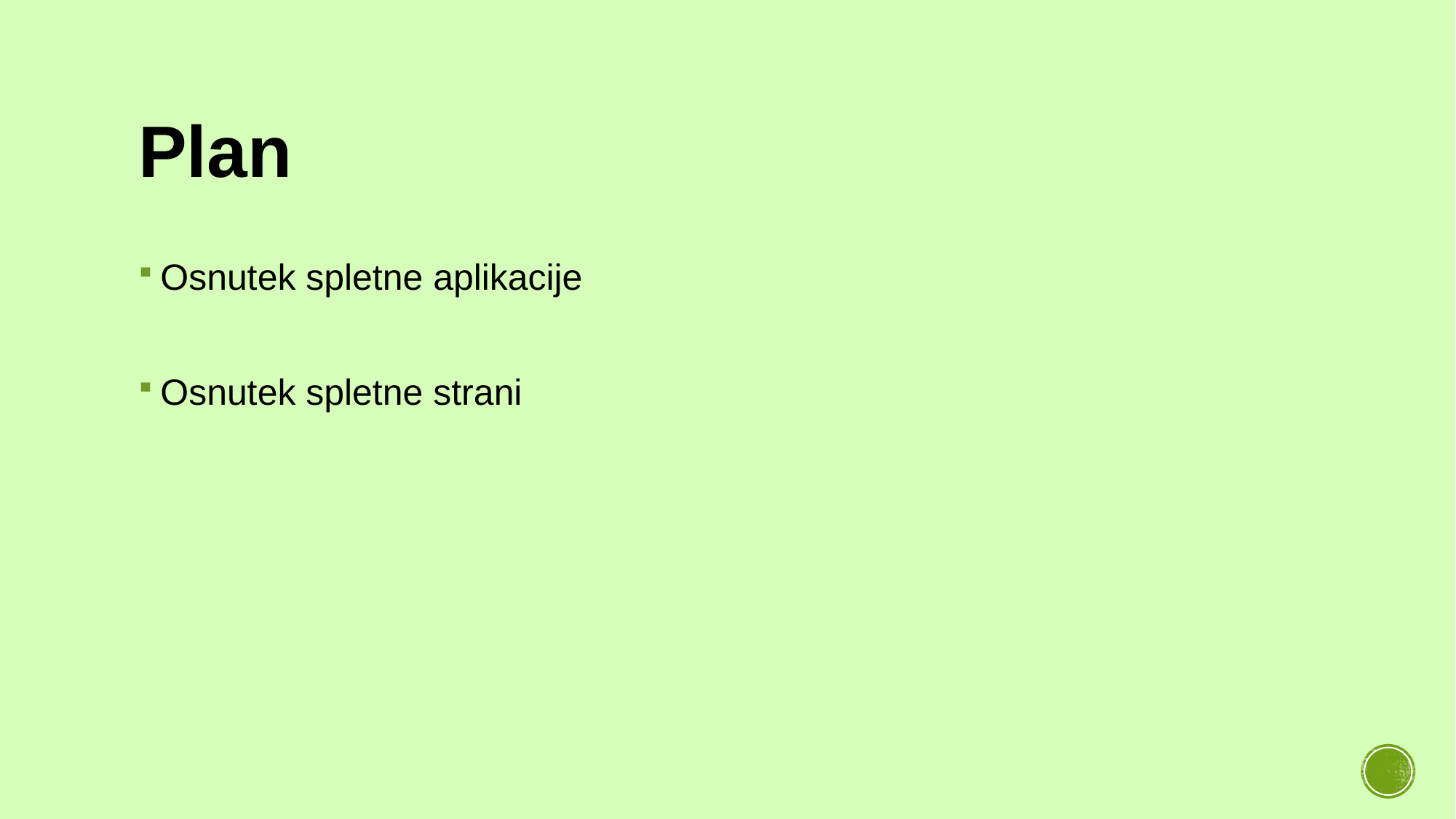

# Plan
Osnutek spletne aplikacije

Osnutek spletne strani